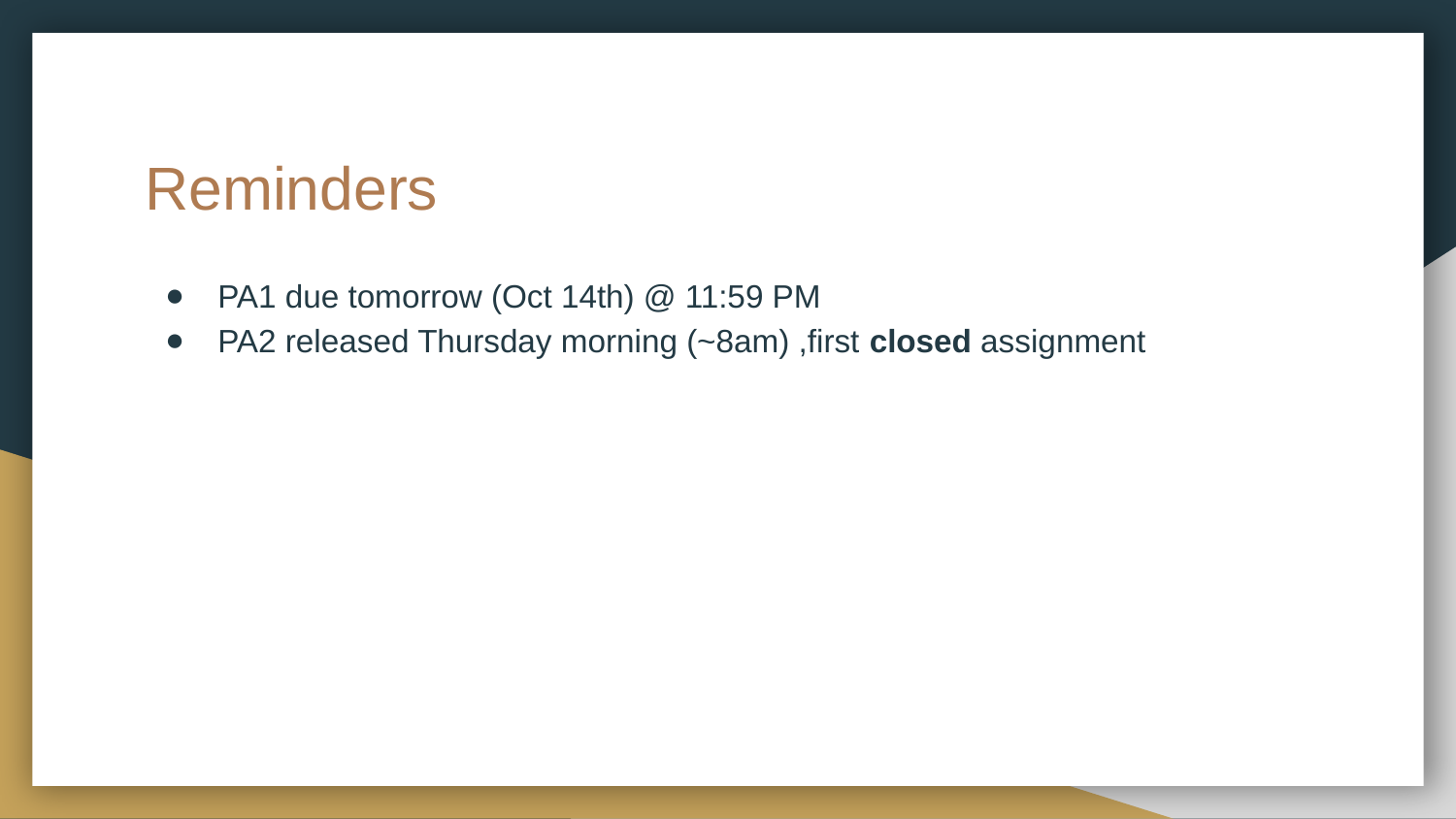

# Reminders
PA1 due tomorrow (Oct 14th) @ 11:59 PM
PA2 released Thursday morning (~8am) ,first closed assignment